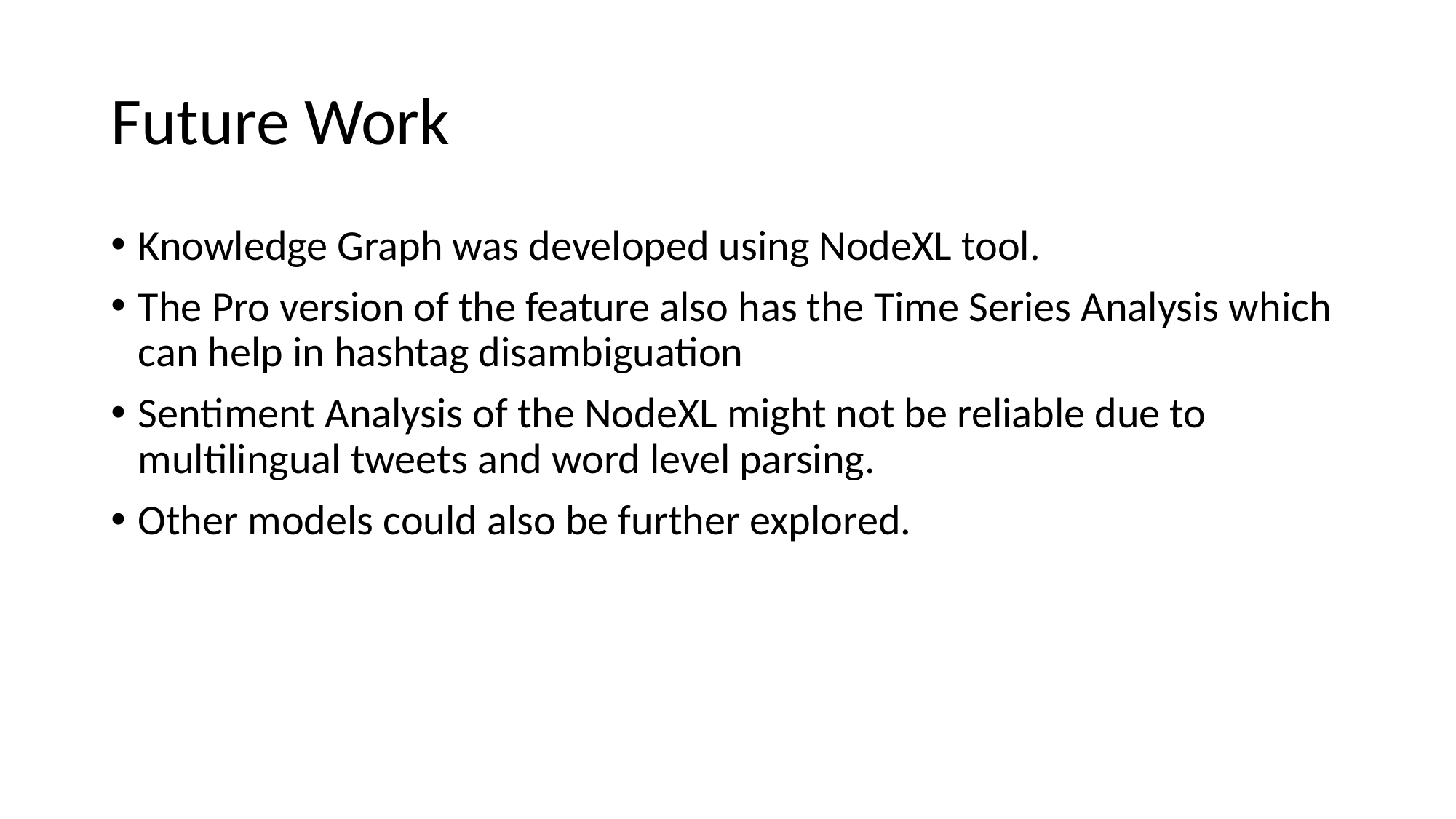

# Future Work
Knowledge Graph was developed using NodeXL tool.
The Pro version of the feature also has the Time Series Analysis which can help in hashtag disambiguation
Sentiment Analysis of the NodeXL might not be reliable due to multilingual tweets and word level parsing.
Other models could also be further explored.